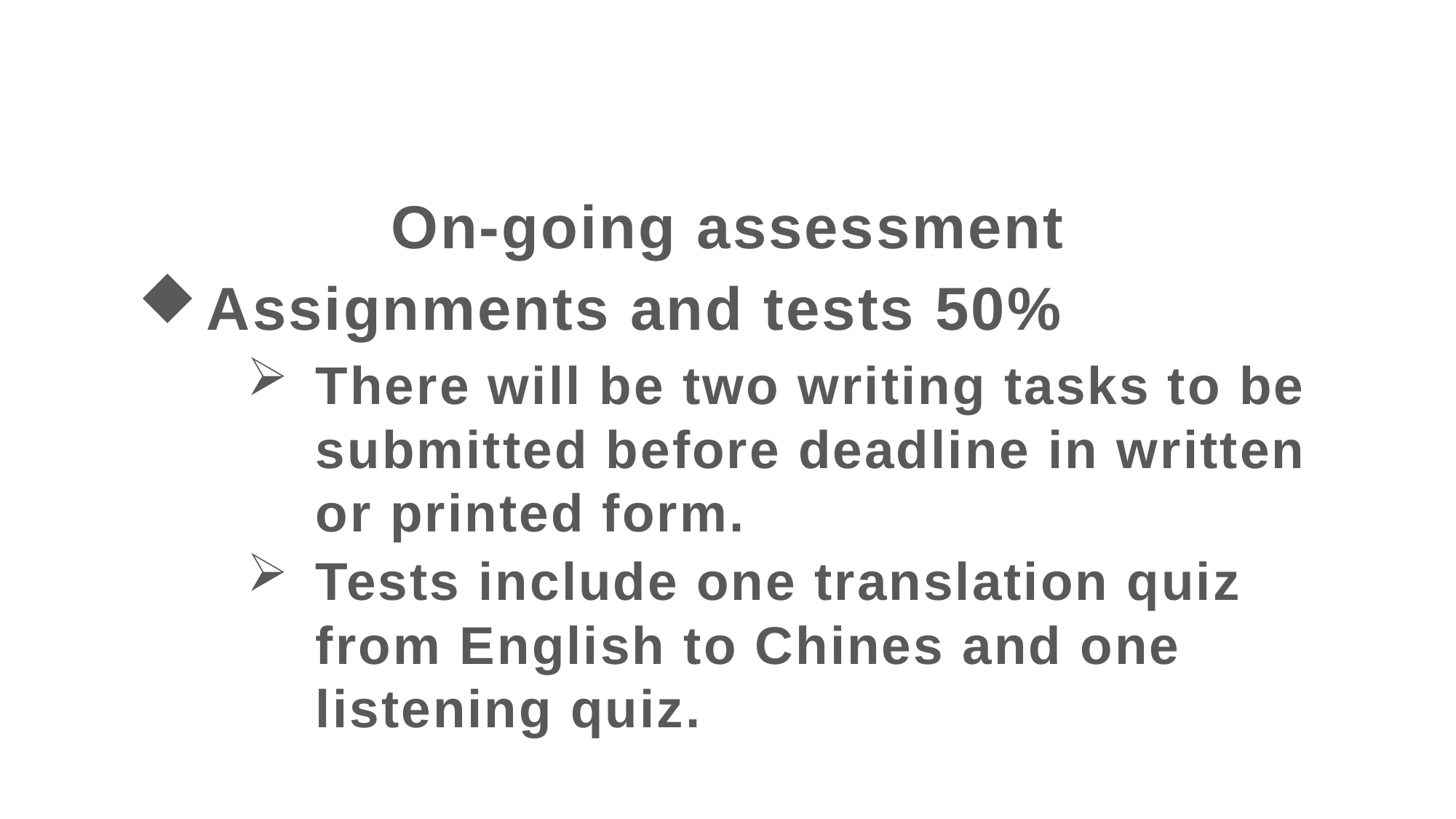

On-going assessment
Assignments and tests 50%
There will be two writing tasks to be submitted before deadline in written or printed form.
Tests include one translation quiz from English to Chines and one listening quiz.